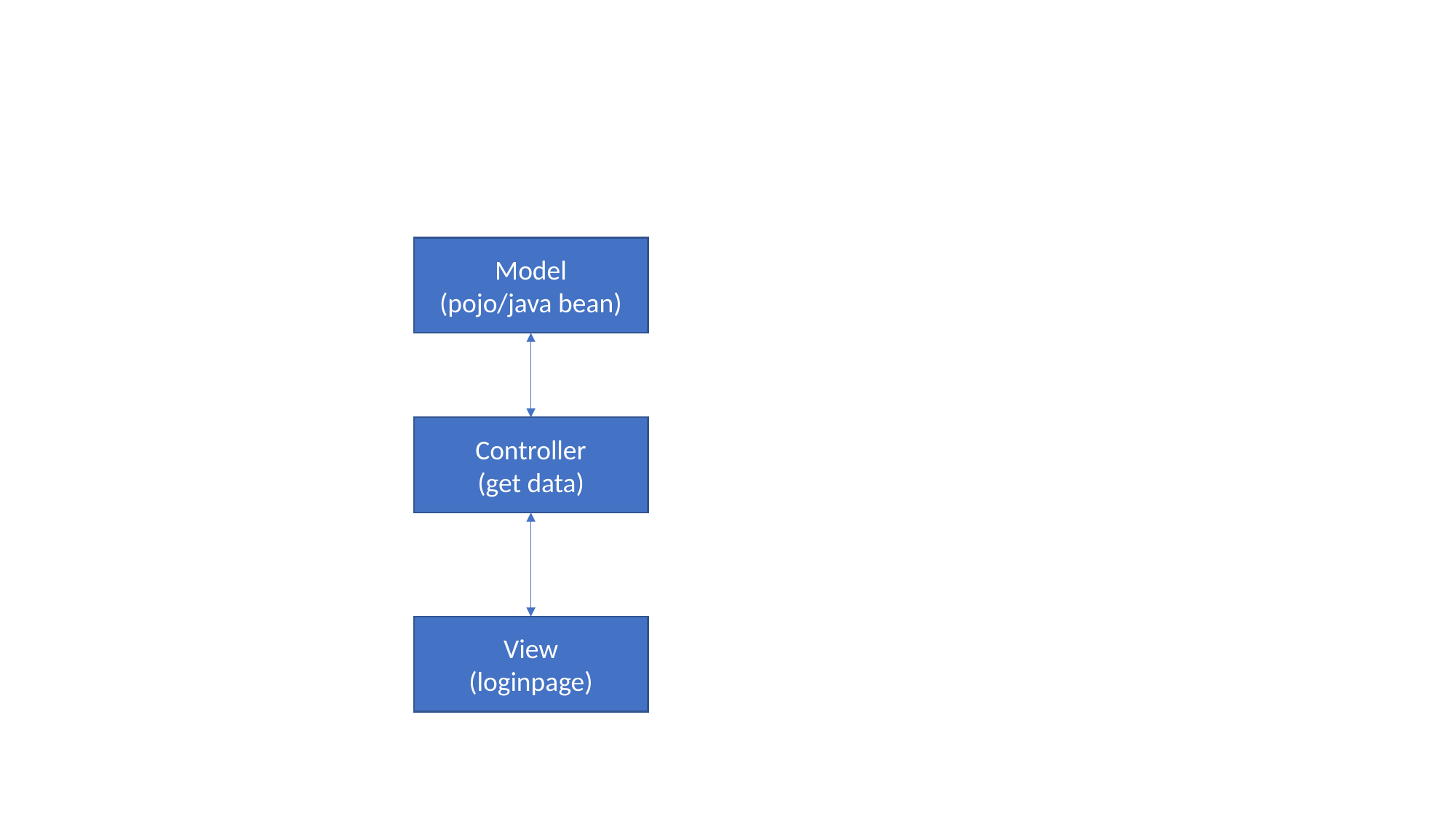

#

Model
(pojo/java bean)
Controller
(get data)
View
(loginpage)